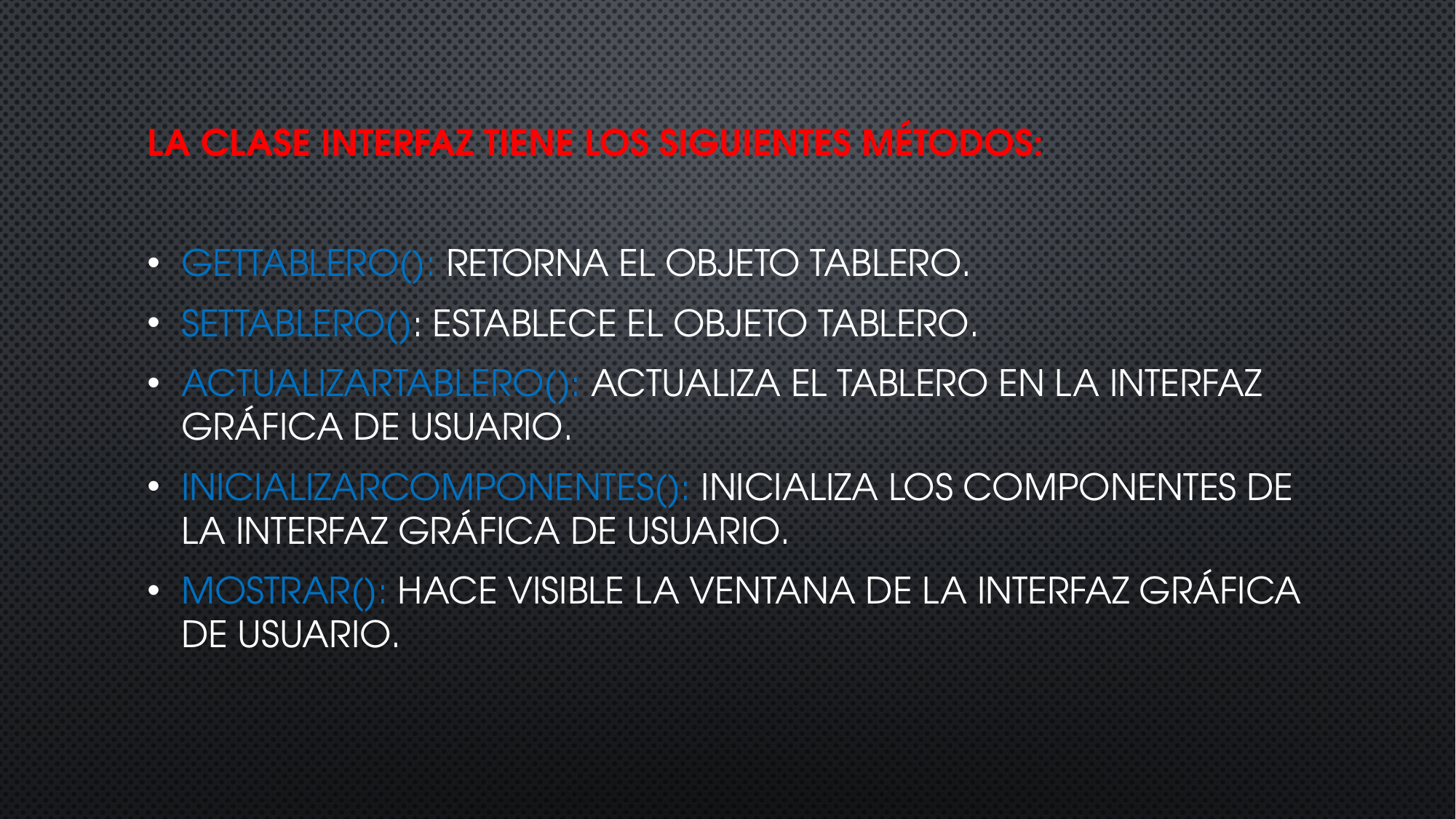

#
La clase Interfaz tiene los siguientes métodos:

getTablero(): retorna el objeto Tablero.
setTablero(): establece el objeto Tablero.
actualizarTablero(): actualiza el tablero en la interfaz gráfica de usuario.
inicializarComponentes(): inicializa los componentes de la interfaz gráfica de usuario.
mostrar(): hace visible la ventana de la interfaz gráfica de usuario.